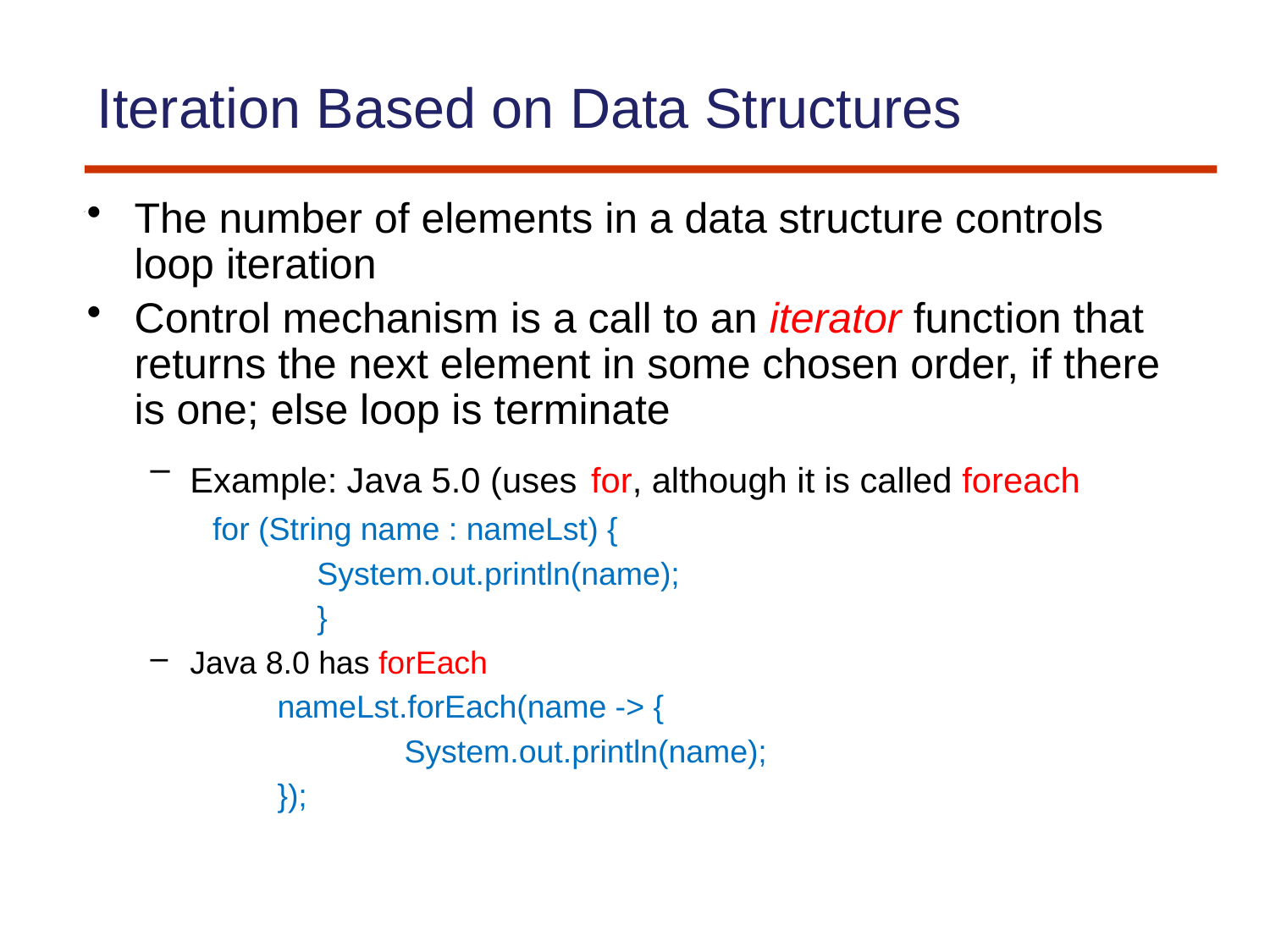

# Iteration Based on Data Structures
The number of elements in a data structure controls loop iteration
Control mechanism is a call to an iterator function that returns the next element in some chosen order, if there is one; else loop is terminate
Example: Java 5.0 (uses for, although it is called foreach
       for (String name : nameLst) {
    		System.out.println(name);
		}
Java 8.0 has forEach
	nameLst.forEach(name -> {
    		System.out.println(name);
	});